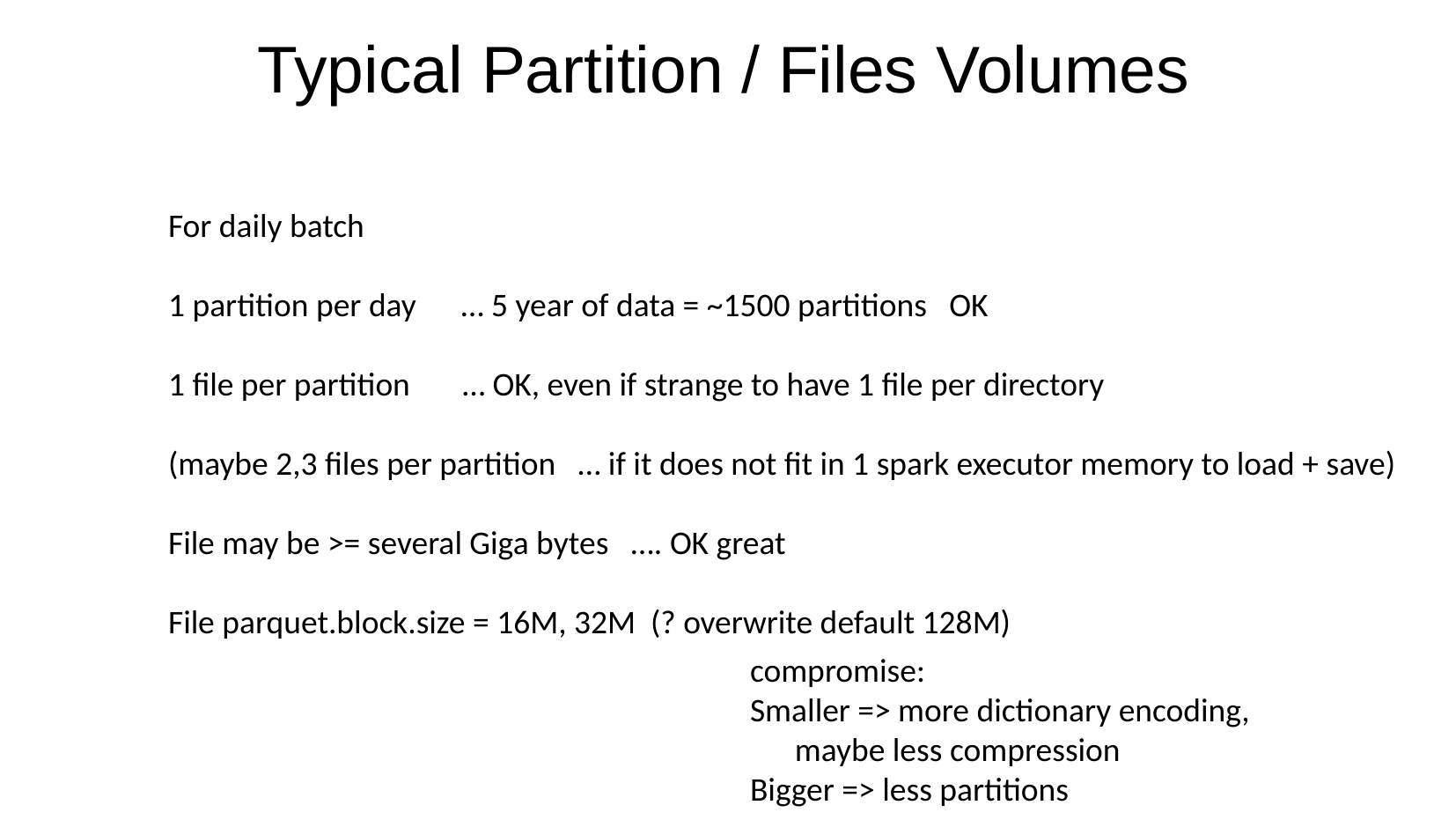

Typical Partition / Files Volumes
For daily batch

1 partition per day      … 5 year of data = ~1500 partitions   OK

1 file per partition       … OK, even if strange to have 1 file per directory

(maybe 2,3 files per partition   … if it does not fit in 1 spark executor memory to load + save)

File may be >= several Giga bytes   …. OK great

File parquet.block.size = 16M, 32M  (? overwrite default 128M)

compromise:
Smaller => more dictionary encoding,
      maybe less compression
Bigger => less partitions